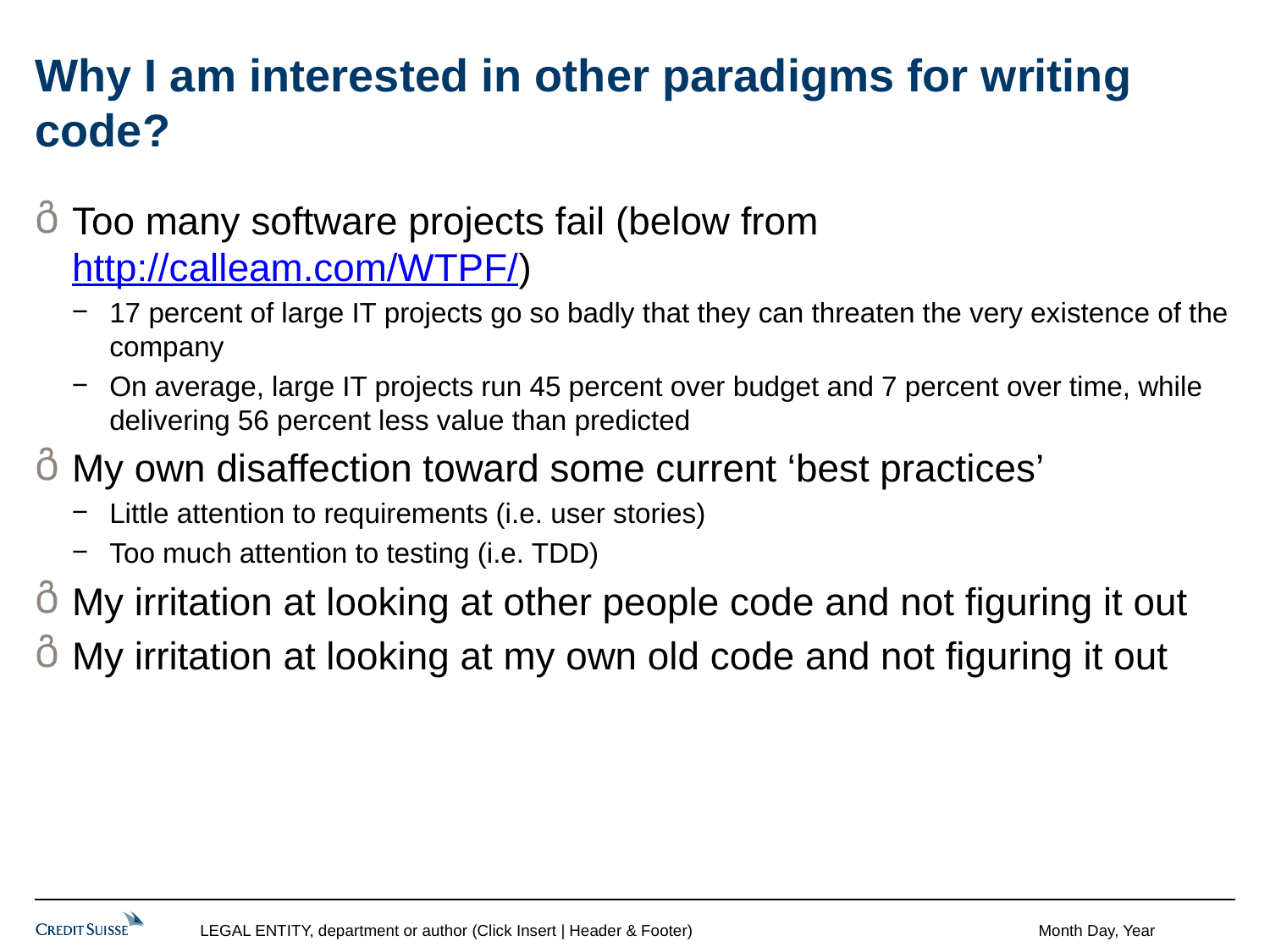

# Why I am interested in other paradigms for writing code?
Too many software projects fail (below from http://calleam.com/WTPF/)
17 percent of large IT projects go so badly that they can threaten the very existence of the company
On average, large IT projects run 45 percent over budget and 7 percent over time, while delivering 56 percent less value than predicted
My own disaffection toward some current ‘best practices’
Little attention to requirements (i.e. user stories)
Too much attention to testing (i.e. TDD)
My irritation at looking at other people code and not figuring it out
My irritation at looking at my own old code and not figuring it out

LEGAL ENTITY, department or author (Click Insert | Header & Footer)
Month Day, Year